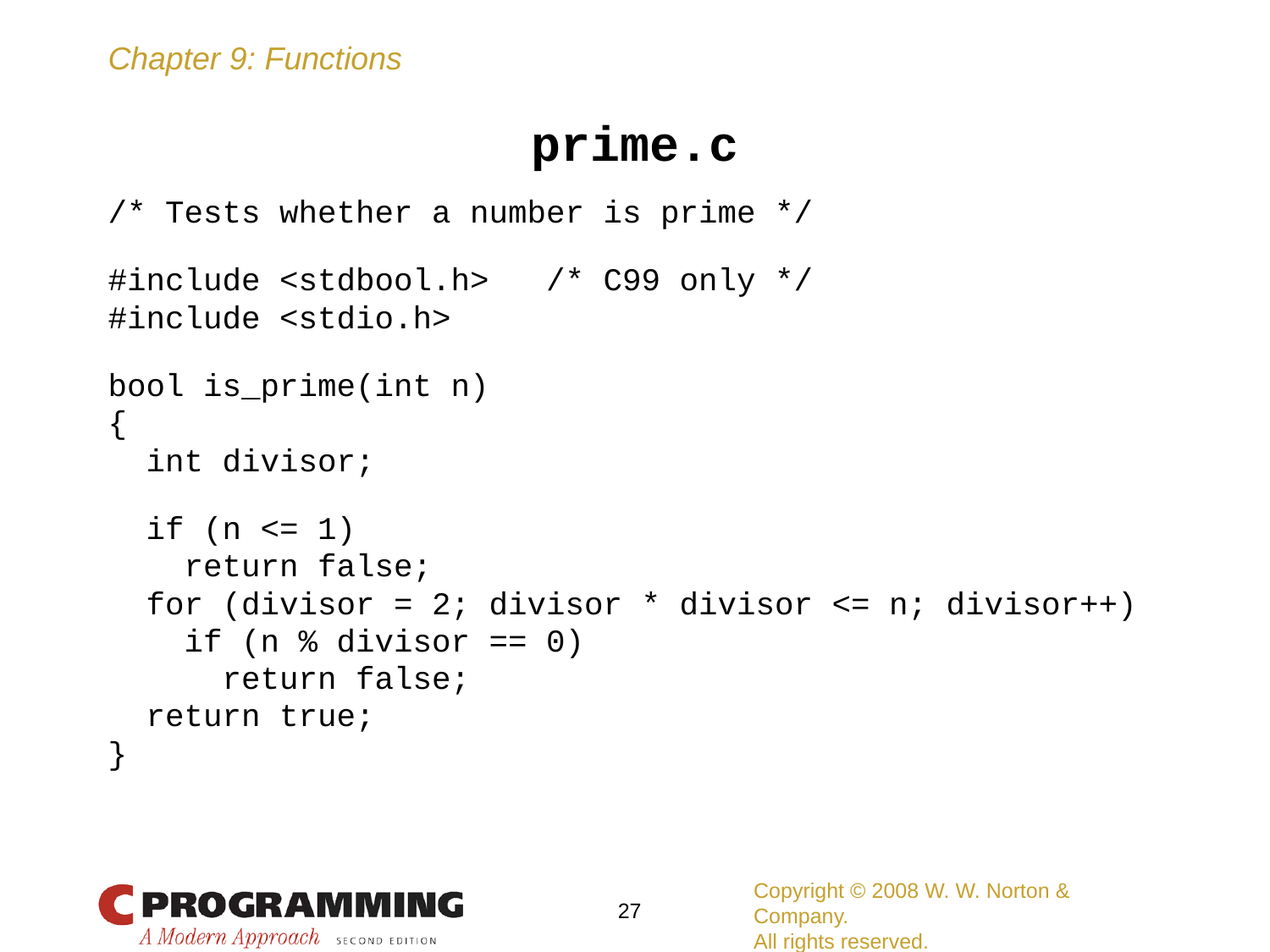

prime.c

/* Tests whether a number is prime */

#include <stdbool.h>   /* C99 only */
#include <stdio.h>

bool is_prime(int n)
{
  int divisor;

  if (n <= 1)
    return false;
  for (divisor = 2; divisor * divisor <= n; divisor++)
    if (n % divisor == 0)
      return false;
  return true;
}
Copyright © 2008 W. W. Norton & Company.
All rights reserved.
27